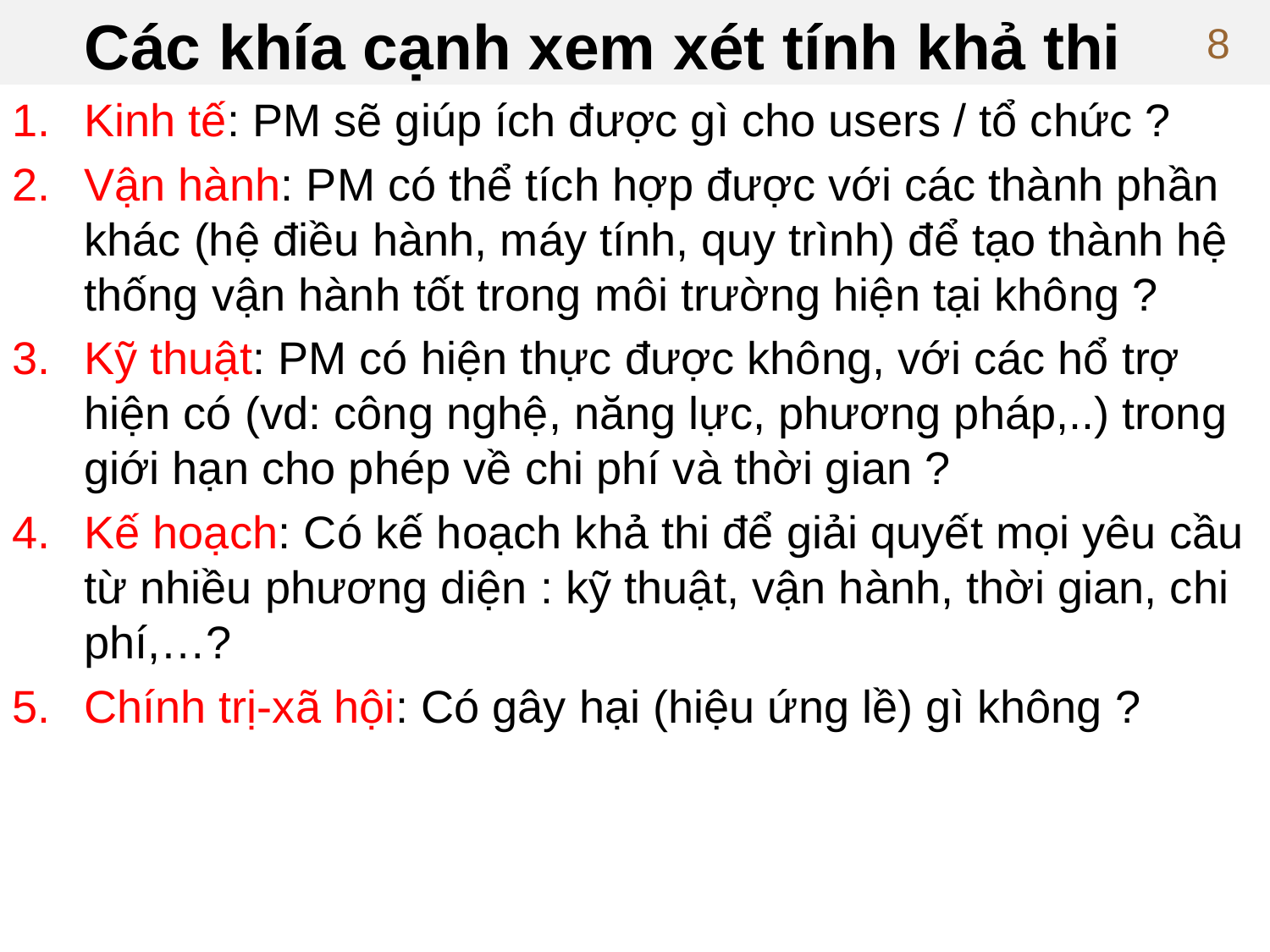

# Các khía cạnh xem xét tính khả thi
8
Kinh tế: PM sẽ giúp ích được gì cho users / tổ chức ?
Vận hành: PM có thể tích hợp được với các thành phần khác (hệ điều hành, máy tính, quy trình) để tạo thành hệ thống vận hành tốt trong môi trường hiện tại không ?
Kỹ thuật: PM có hiện thực được không, với các hổ trợ hiện có (vd: công nghệ, năng lực, phương pháp,..) trong giới hạn cho phép về chi phí và thời gian ?
Kế hoạch: Có kế hoạch khả thi để giải quyết mọi yêu cầu từ nhiều phương diện : kỹ thuật, vận hành, thời gian, chi phí,…?
Chính trị-xã hội: Có gây hại (hiệu ứng lề) gì không ?